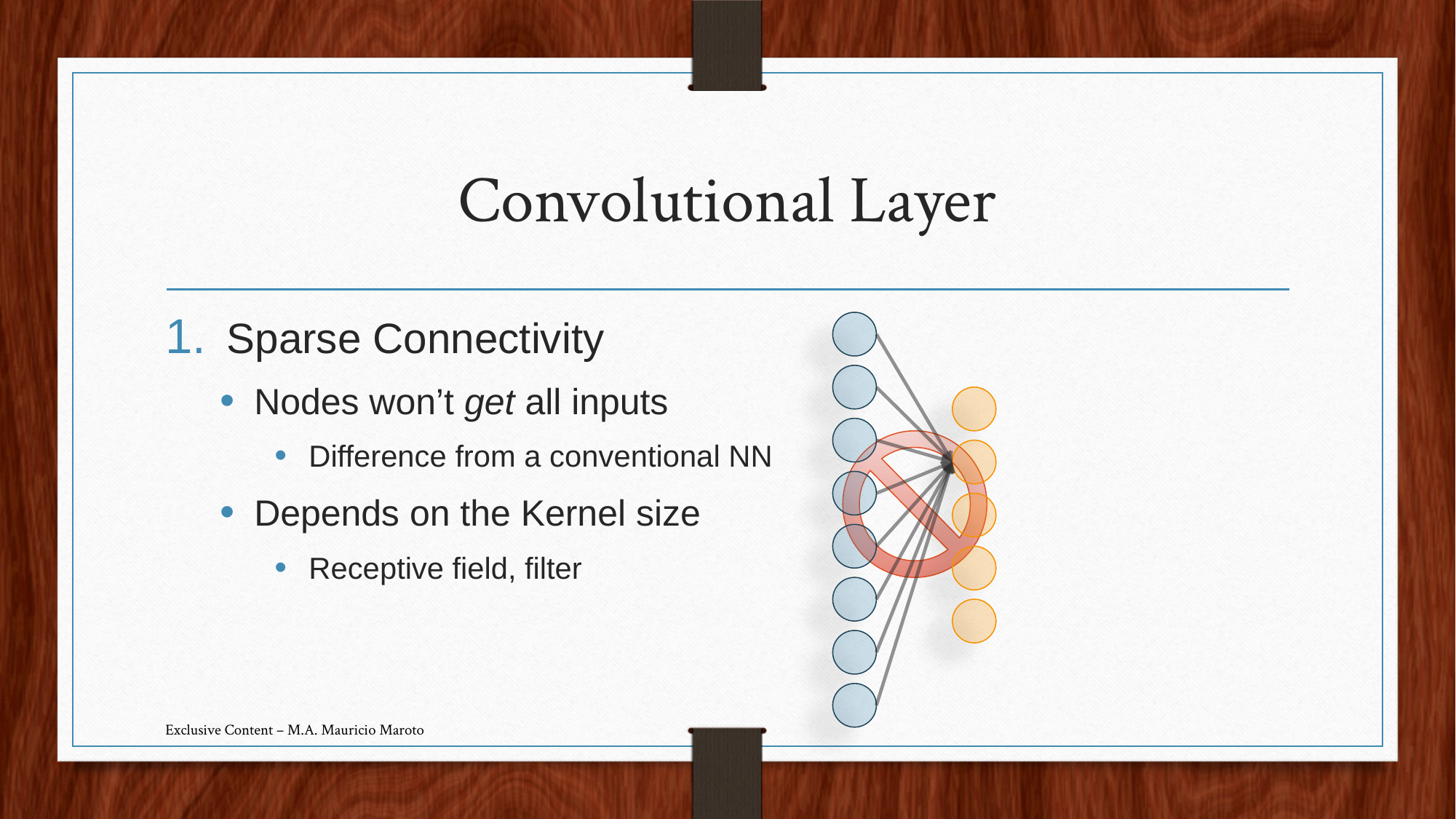

# Convolutional Layer
Sparse Connectivity
Nodes won’t get all inputs
Difference from a conventional NN
Depends on the Kernel size
Receptive field, filter

Exclusive Content – M.A. Mauricio Maroto